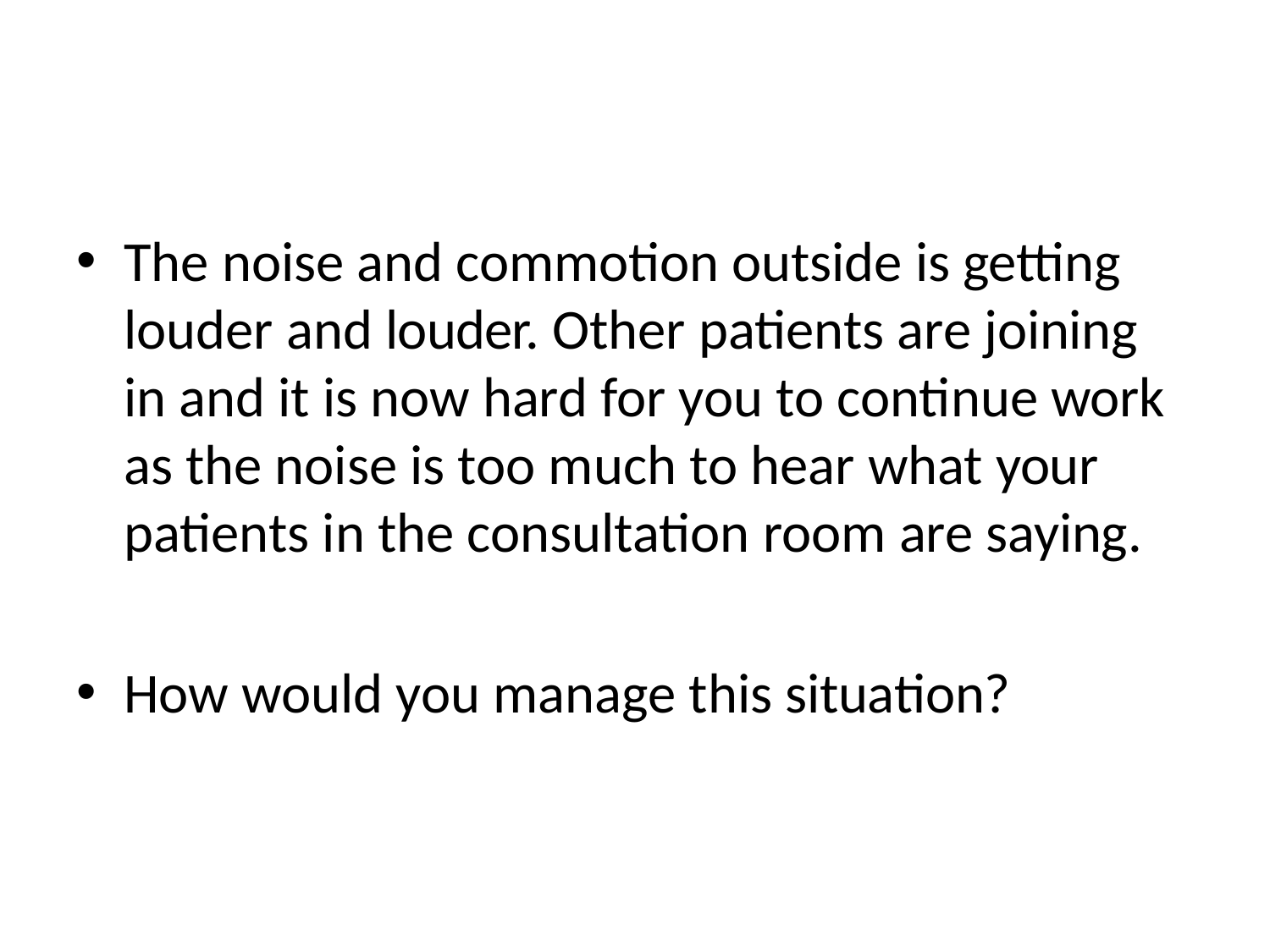

The noise and commotion outside is getting louder and louder. Other patients are joining in and it is now hard for you to continue work as the noise is too much to hear what your patients in the consultation room are saying.

How would you manage this situation?